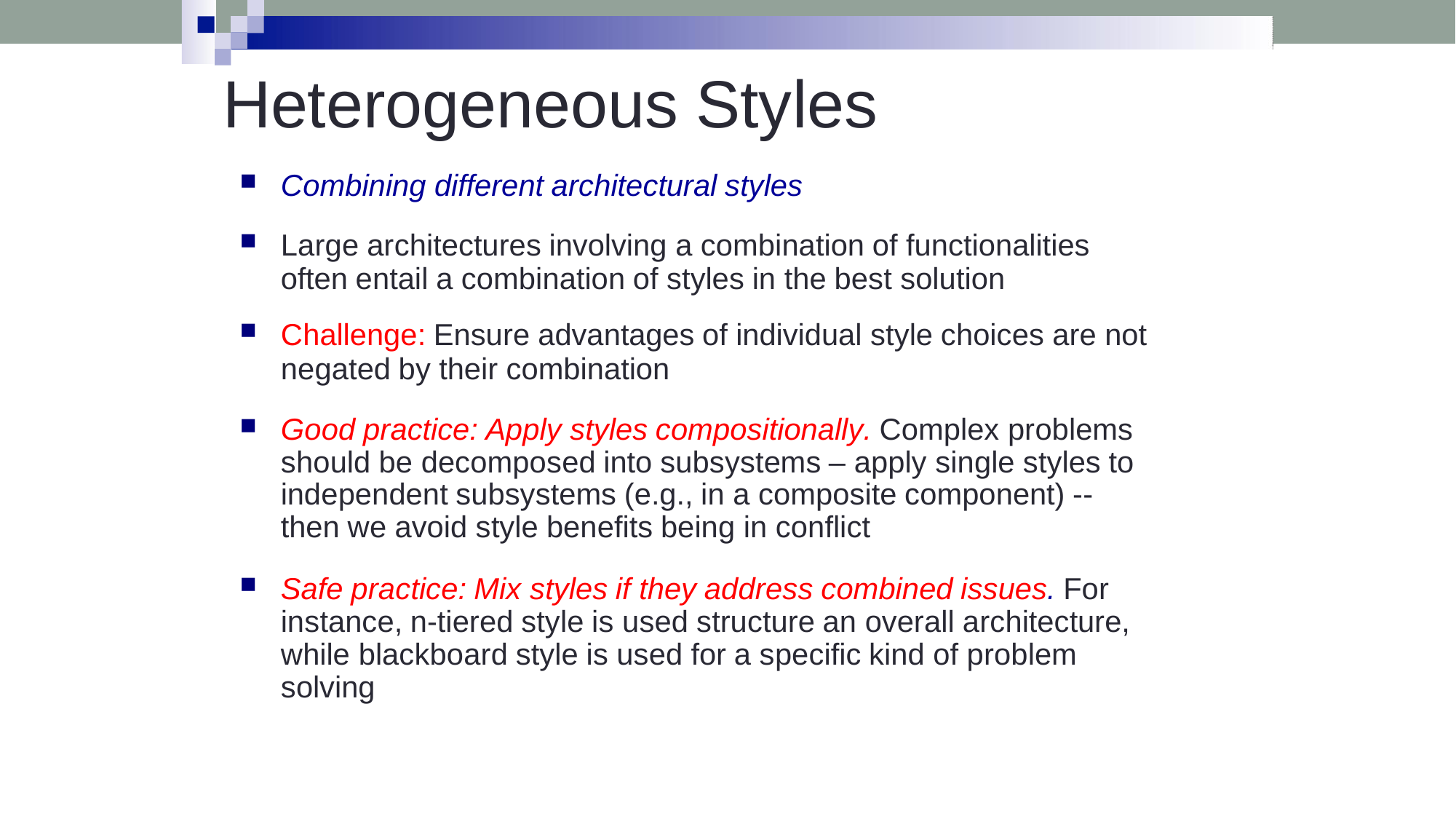

Heterogeneous Styles
Combining different architectural styles
Large architectures involving a combination of functionalities often entail a combination of styles in the best solution
Challenge: Ensure advantages of individual style choices are not
negated by their combination

Good practice: Apply styles compositionally. Complex problems should be decomposed into subsystems – apply single styles to independent subsystems (e.g., in a composite component) -- then we avoid style benefits being in conflict

Safe practice: Mix styles if they address combined issues. For instance, n-tiered style is used structure an overall architecture, while blackboard style is used for a specific kind of problem solving